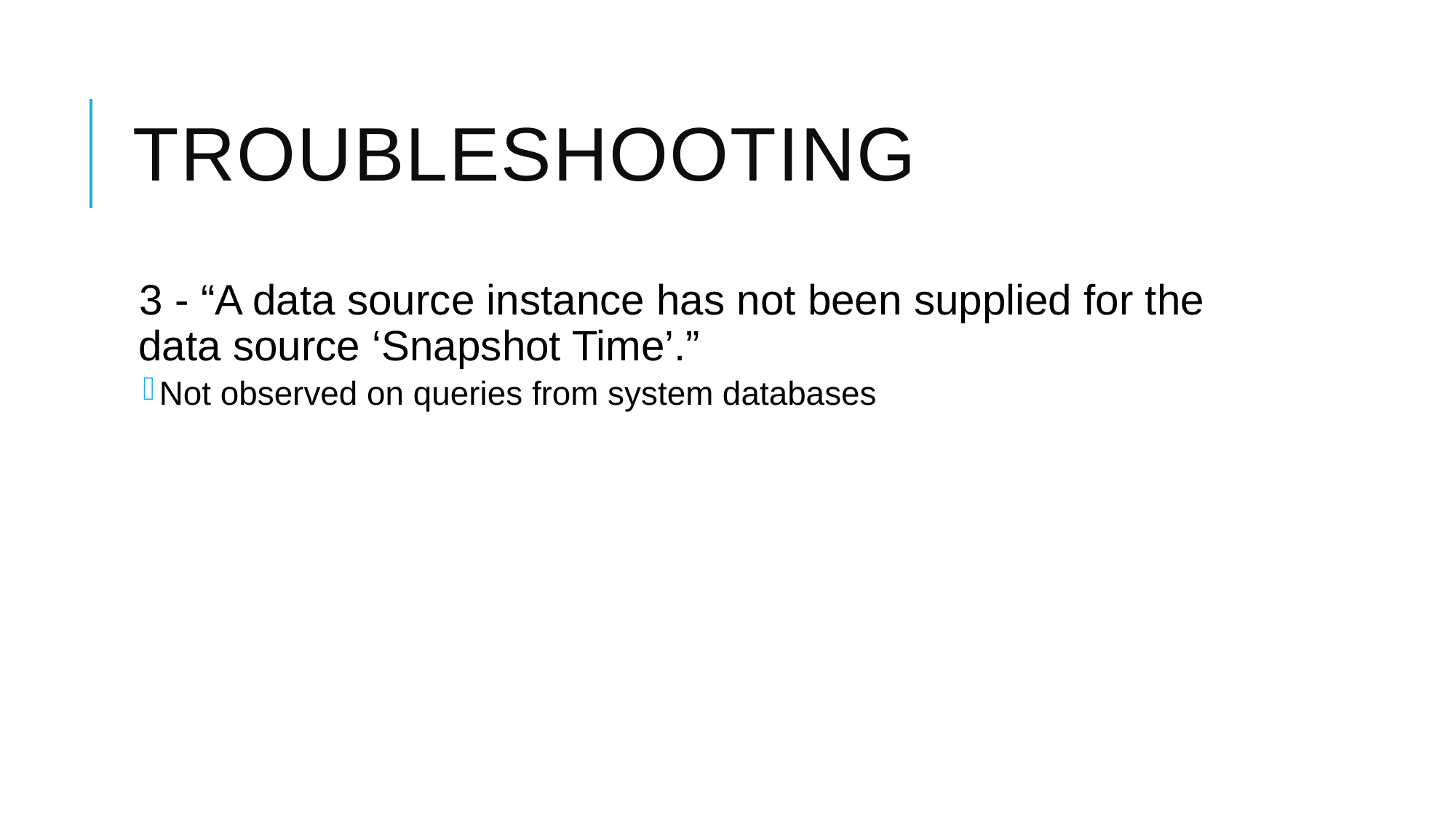

# troubleshooting
3 - “A data source instance has not been supplied for the data source ‘Snapshot Time’.”
Not observed on queries from system databases